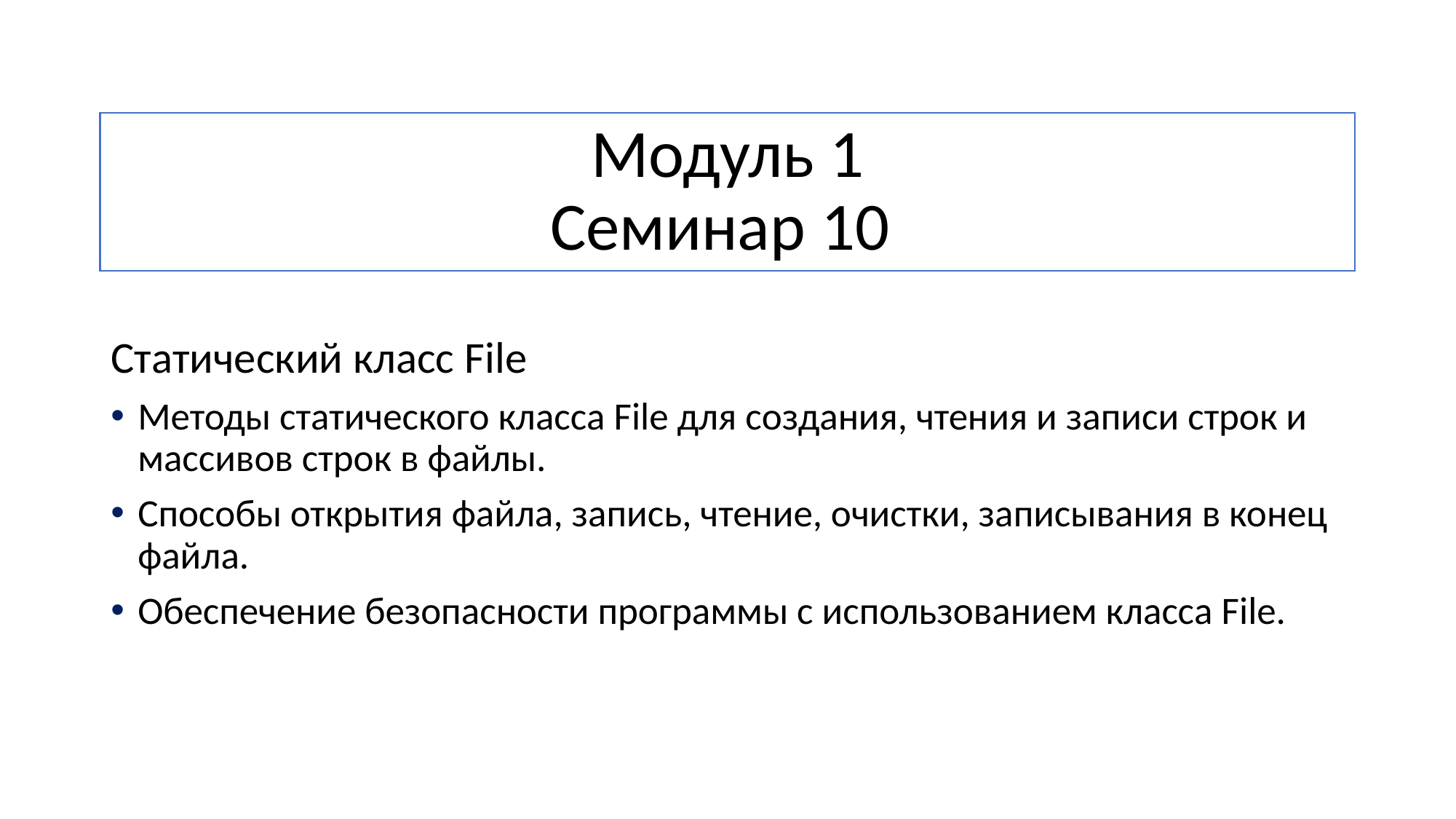

# Модуль 1 Семинар 10
Статический класс File
Методы статического класса File для создания, чтения и записи строк и массивов строк в файлы.
Способы открытия файла, запись, чтение, очистки, записывания в конец файла.
Обеспечение безопасности программы с использованием класса File.